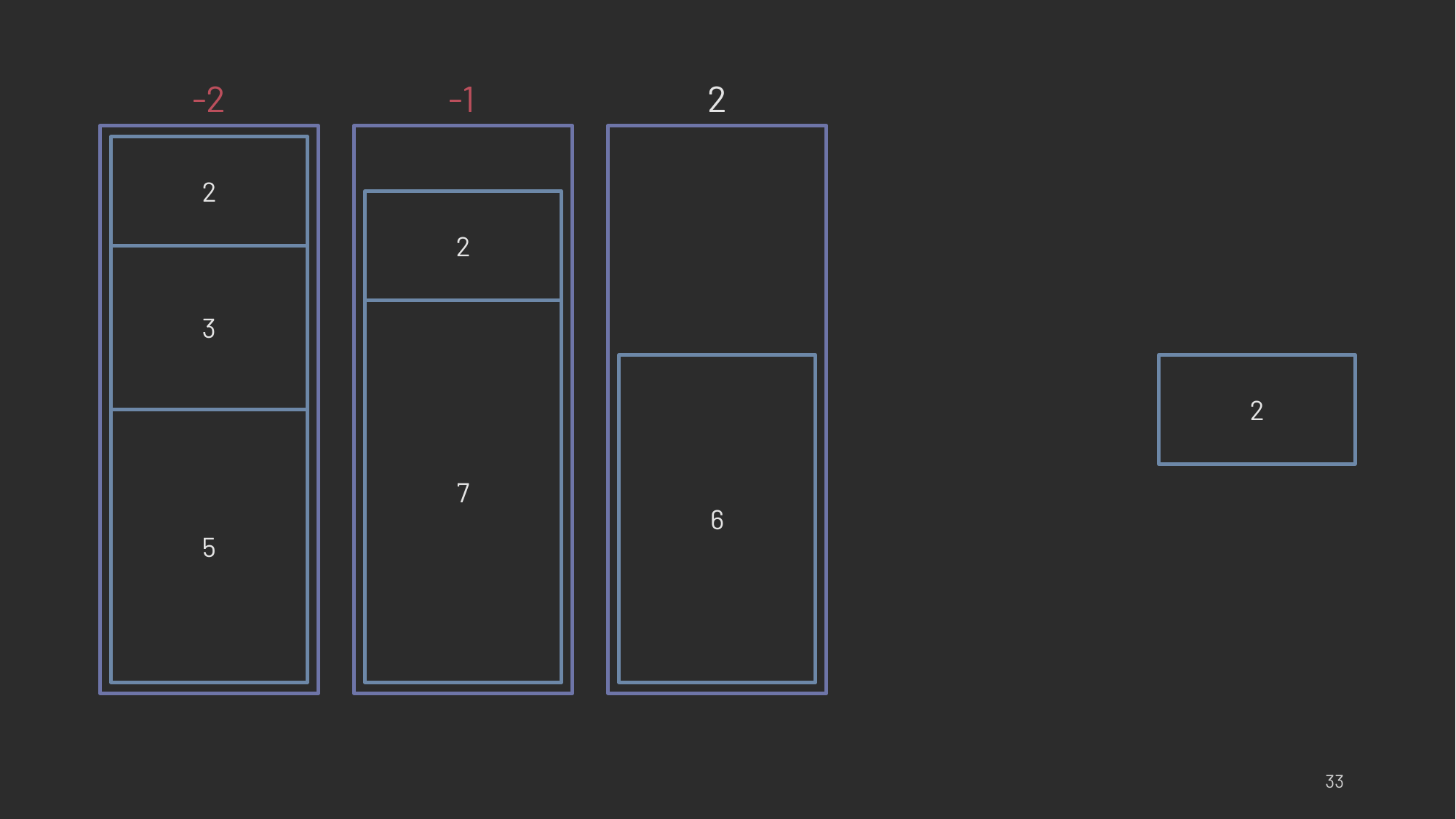

2
-1
-2

2
2
3
7
6
2
5
33